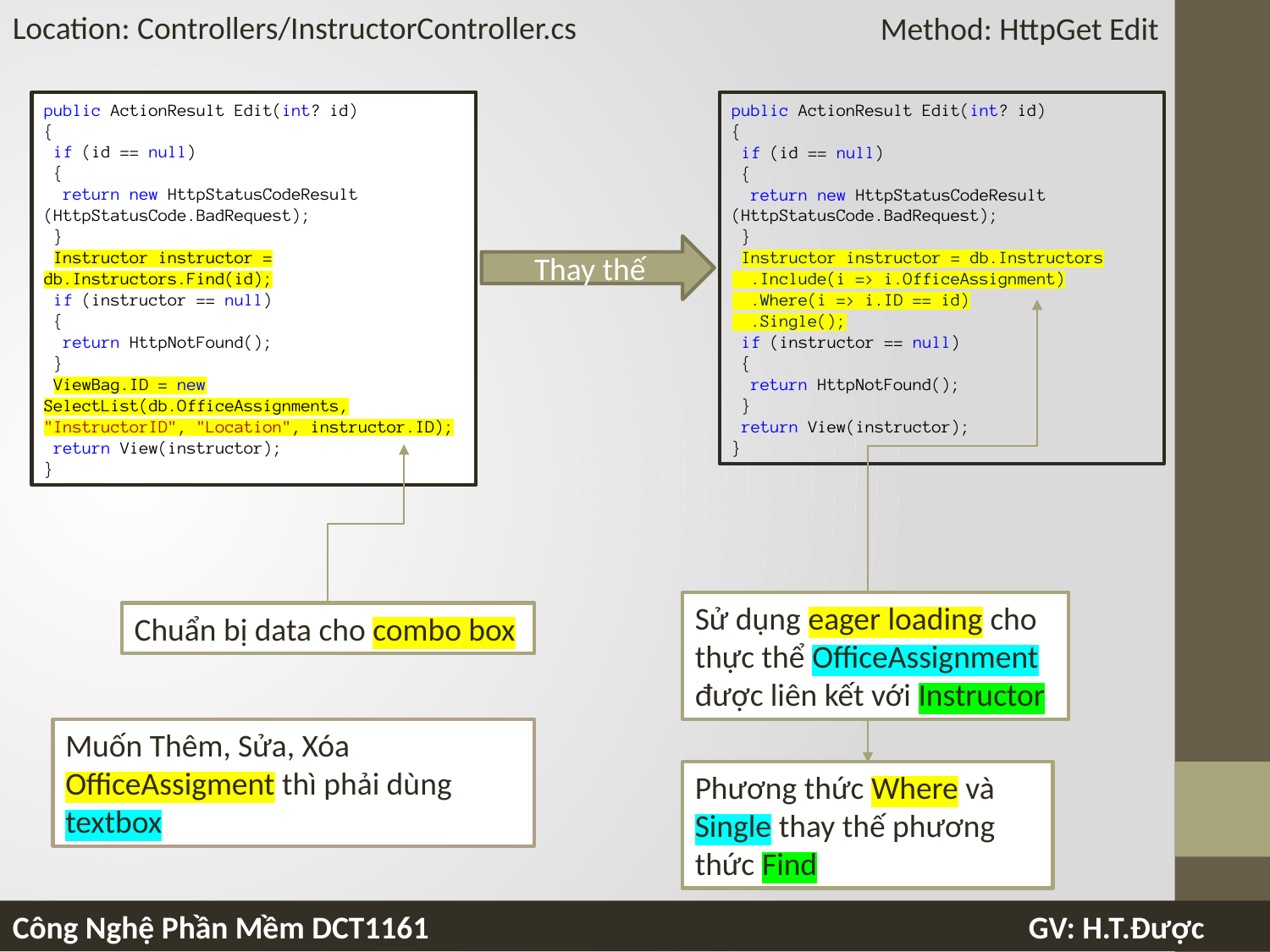

Location: Controllers/InstructorController.cs
Method: HttpGet Edit
public ActionResult Edit(int? id)
{
 if (id == null)
 {
  return new HttpStatusCodeResult	(HttpStatusCode.BadRequest);
 }
 Instructor instructor = db.Instructors.Find(id);
 if (instructor == null)
 {
  return HttpNotFound();
 }
 ViewBag.ID = new SelectList(db.OfficeAssignments, "InstructorID", "Location", instructor.ID);
 return View(instructor);
}
public ActionResult Edit(int? id)
{
 if (id == null)
 {
  return new HttpStatusCodeResult	(HttpStatusCode.BadRequest);
 }
 Instructor instructor = db.Instructors
  .Include(i => i.OfficeAssignment)
  .Where(i => i.ID == id)
  .Single();
 if (instructor == null)
 {
  return HttpNotFound();
 }
 return View(instructor);
}
Thay thế
Sử dụng eager loading cho thực thể OfficeAssignment được liên kết với Instructor
Chuẩn bị data cho combo box
Muốn Thêm, Sửa, Xóa OfficeAssigment thì phải dùng textbox
Phương thức Where và Single thay thế phương thức Find